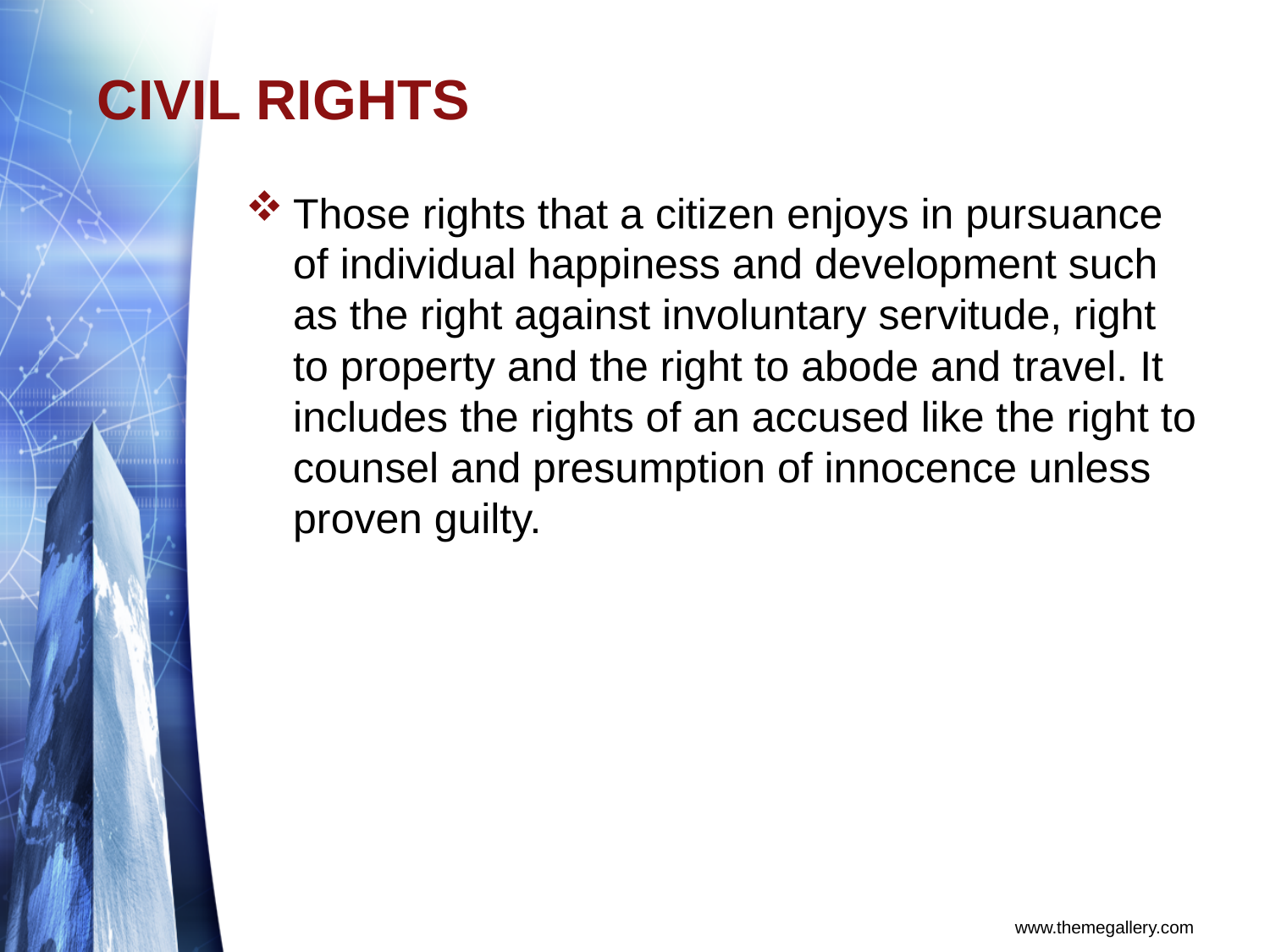

# CIVIL RIGHTS
Those rights that a citizen enjoys in pursuance of individual happiness and development such as the right against involuntary servitude, right to property and the right to abode and travel. It includes the rights of an accused like the right to counsel and presumption of innocence unless proven guilty.

www.themegallery.com